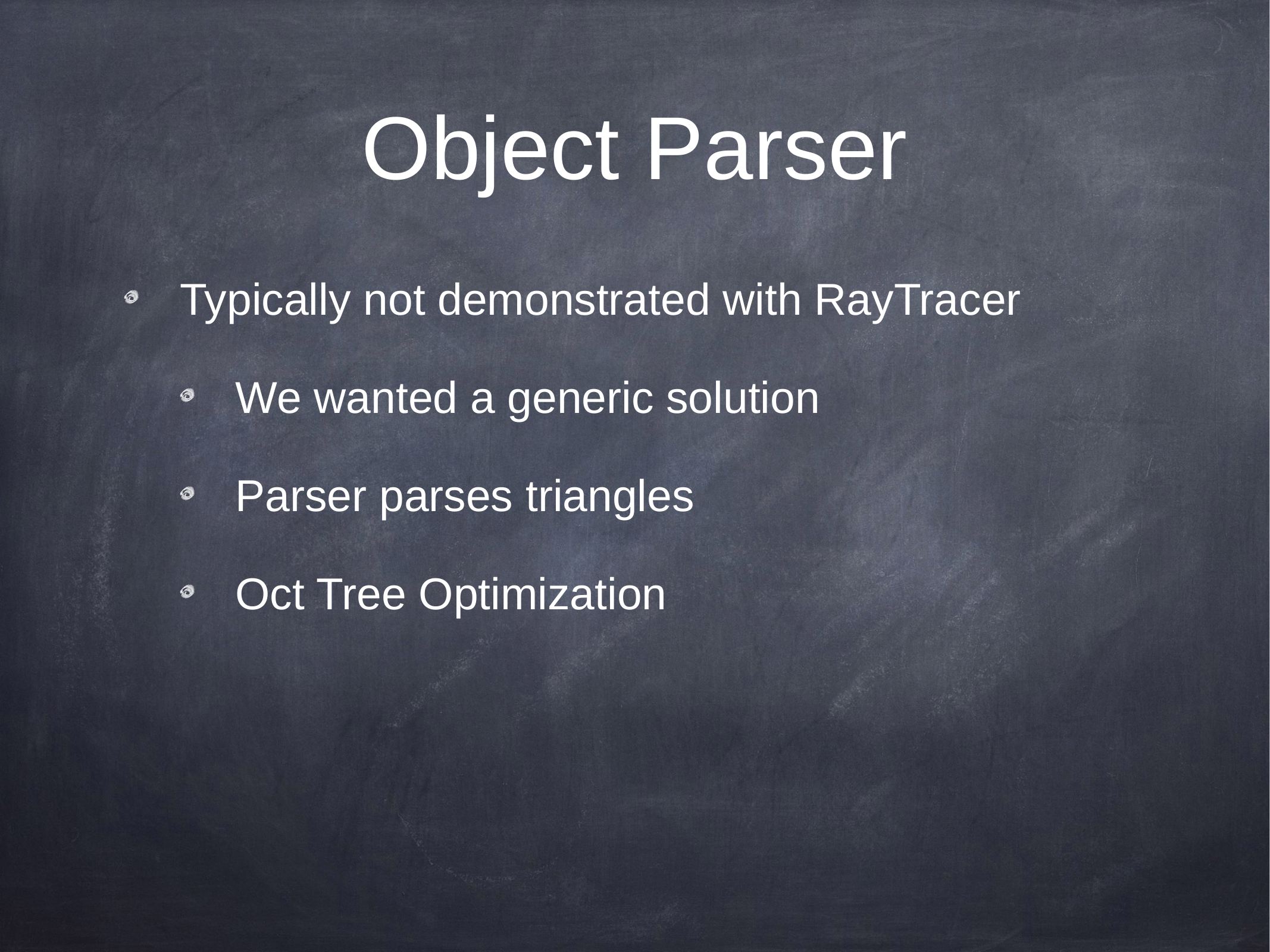

# Object Parser
Typically not demonstrated with RayTracer
We wanted a generic solution
Parser parses triangles
Oct Tree Optimization